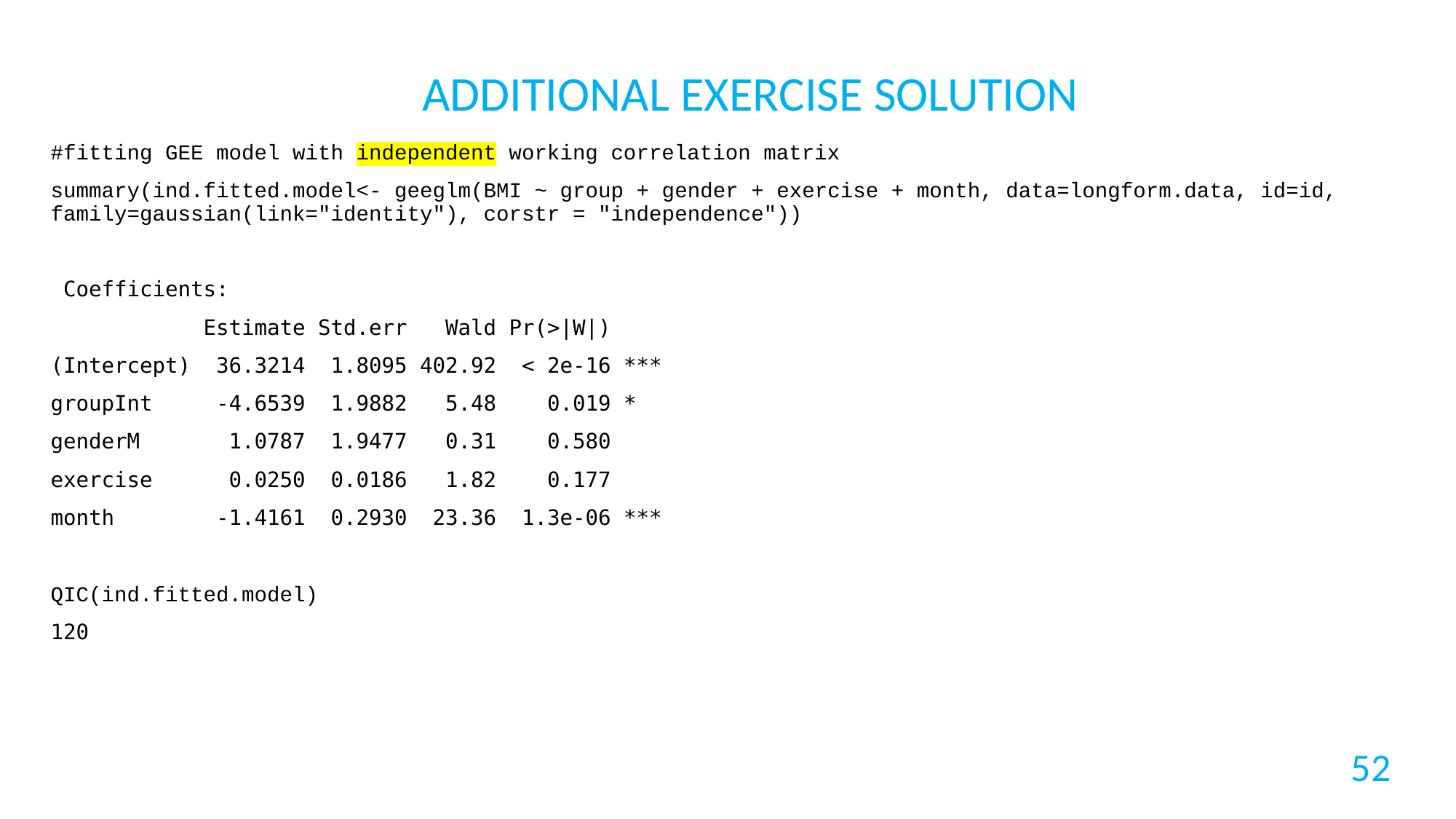

ADDITIONAL EXERCISE SOLUTION
#fitting GEE model with independent working correlation matrix
summary(ind.fitted.model<- geeglm(BMI ~ group + gender + exercise + month, data=longform.data, id=id, family=gaussian(link="identity"), corstr = "independence"))

 Coefficients:
            Estimate Std.err   Wald Pr(>|W|)
(Intercept)  36.3214  1.8095 402.92  < 2e-16 ***
groupInt     -4.6539  1.9882   5.48    0.019 *
genderM       1.0787  1.9477   0.31    0.580
exercise      0.0250  0.0186   1.82    0.177
month        -1.4161  0.2930  23.36  1.3e-06 ***

QIC(ind.fitted.model)
120
52